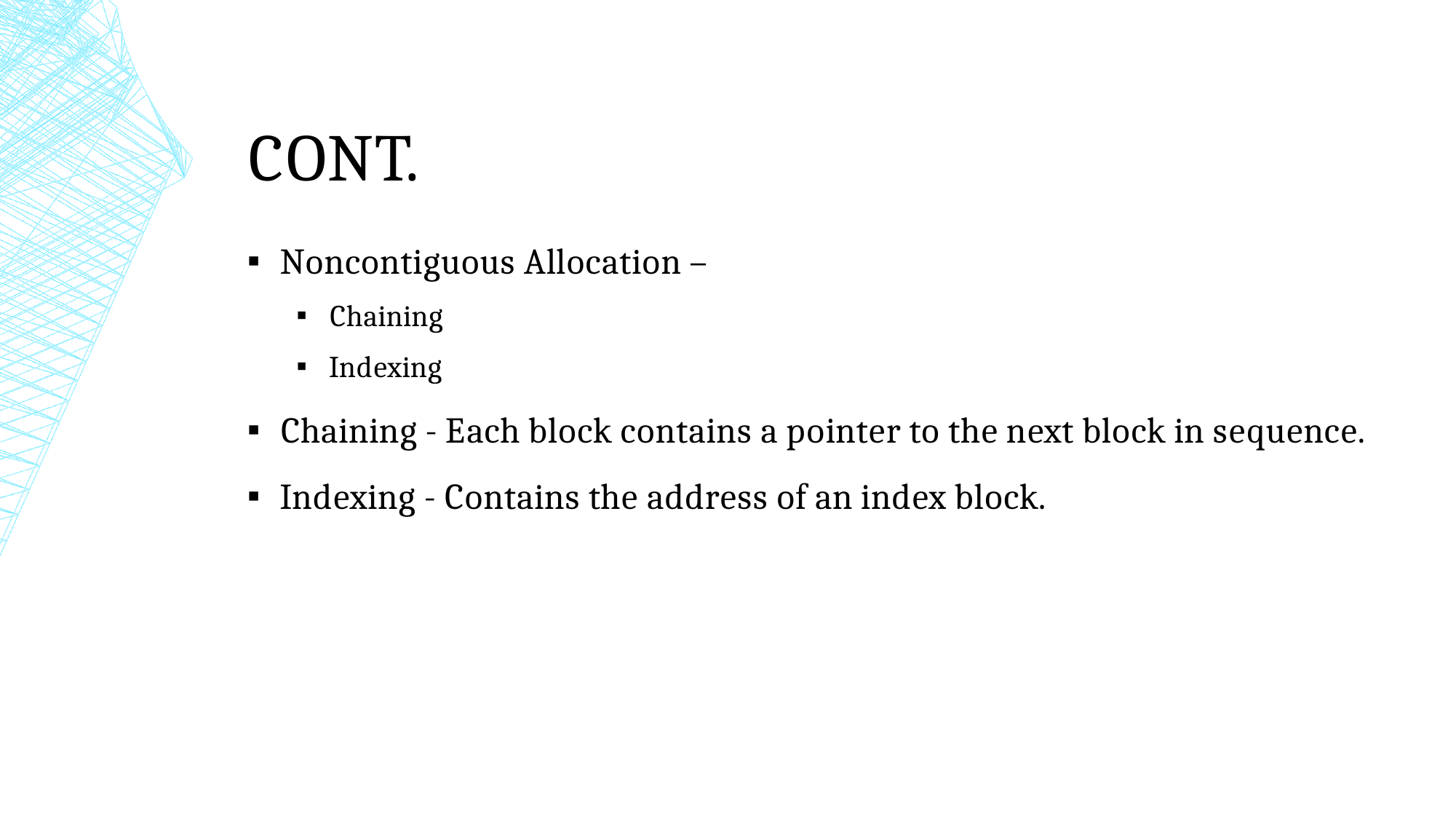

# Cont.
Noncontiguous Allocation –
Chaining
Indexing
Chaining - Each block contains a pointer to the next block in sequence.
Indexing - Contains the address of an index block.